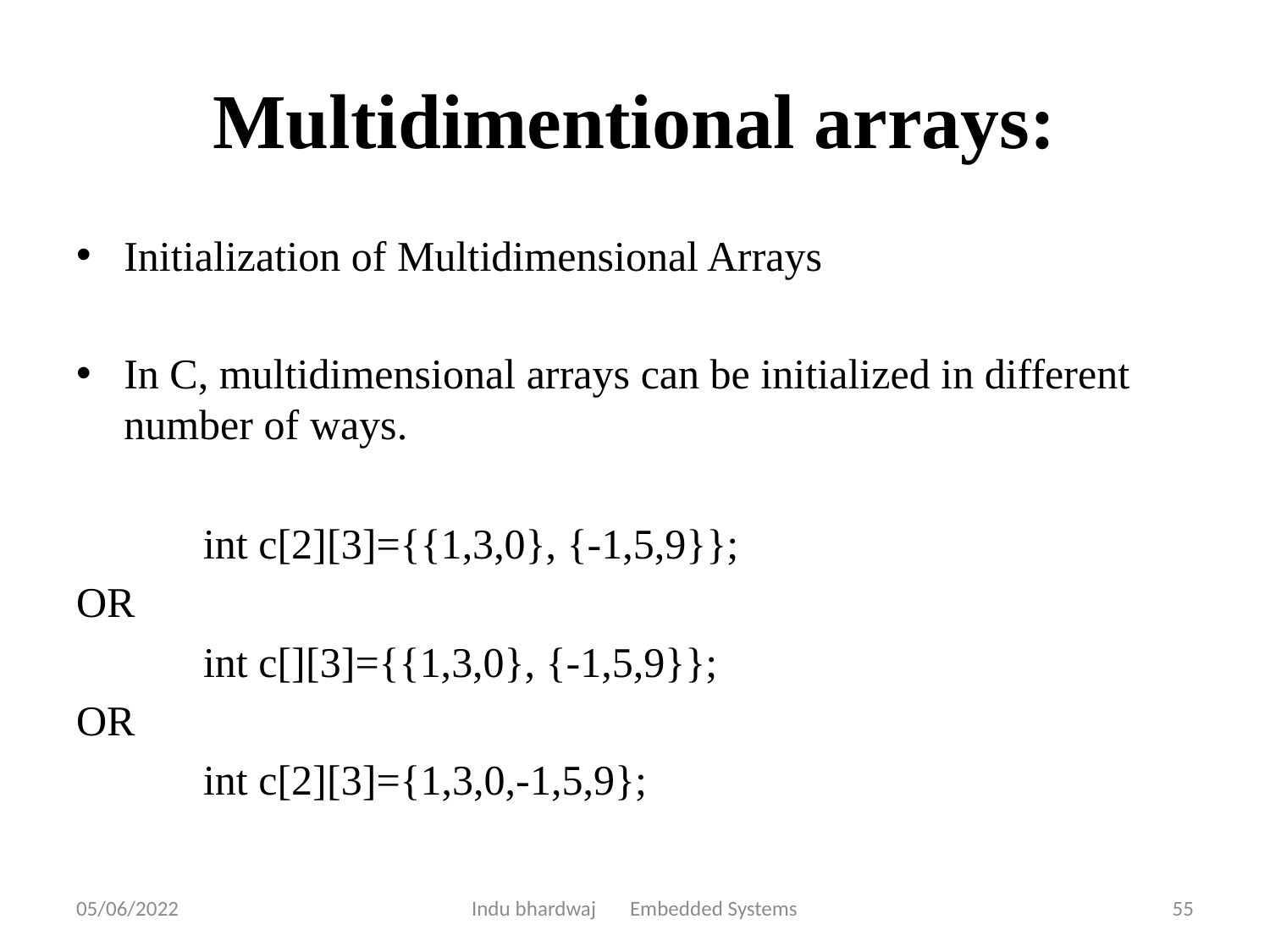

# Multidimentional arrays:
Initialization of Multidimensional Arrays

In C, multidimensional arrays can be initialized in different number of ways.

	int c[2][3]={{1,3,0}, {-1,5,9}};
OR
	int c[][3]={{1,3,0}, {-1,5,9}};
OR
	int c[2][3]={1,3,0,-1,5,9};
05/06/2022
Indu bhardwaj       Embedded Systems
55